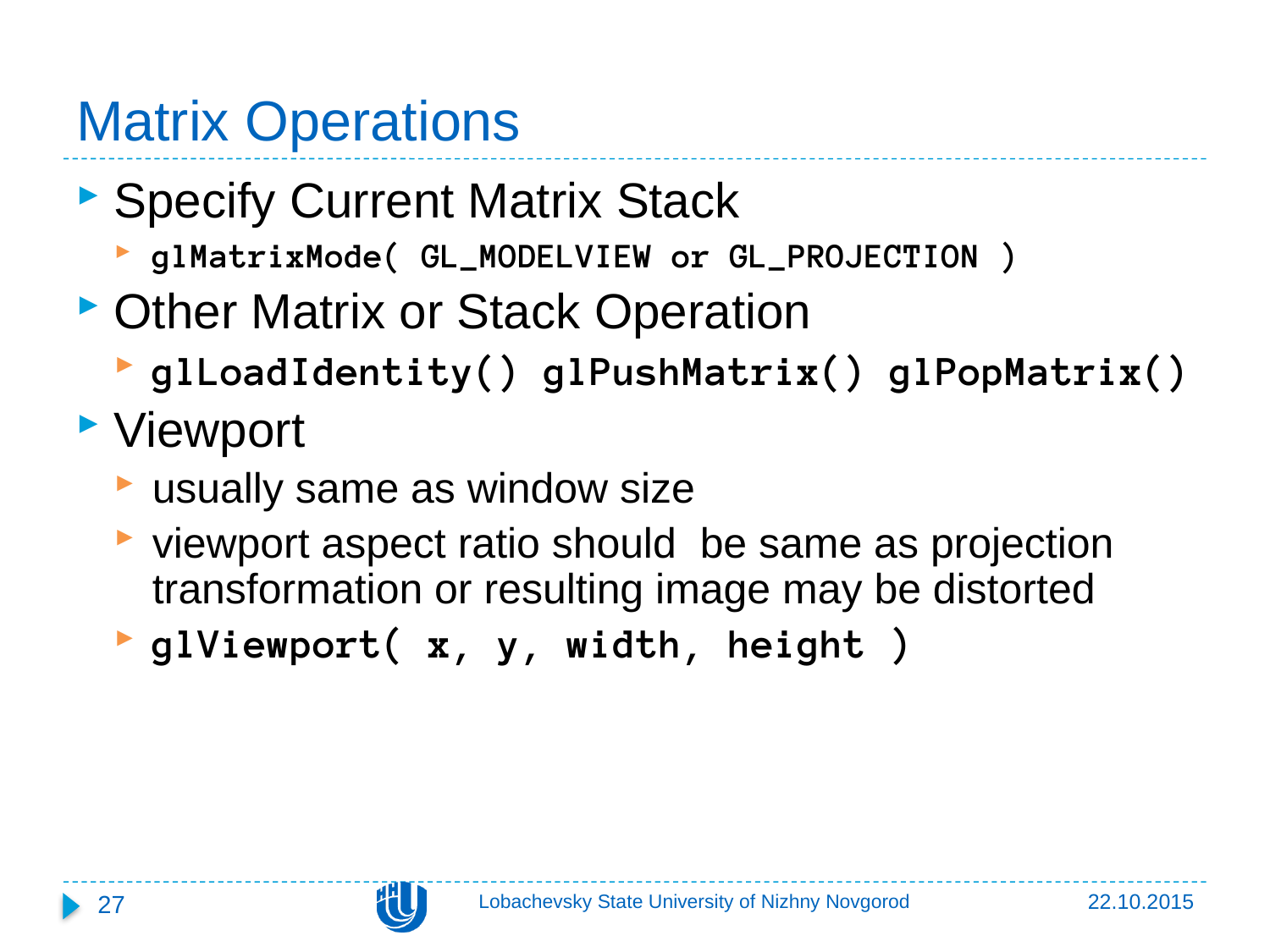

# Matrix Operations
Specify Current Matrix Stack
glMatrixMode( GL_MODELVIEW or GL_PROJECTION )
Other Matrix or Stack Operation
glLoadIdentity() glPushMatrix() glPopMatrix()
Viewport
usually same as window size
viewport aspect ratio should  be same as projection transformation or resulting image may be distorted
glViewport( x, y, width, height )
27
Lobachevsky State University of Nizhny Novgorod
22.10.2015